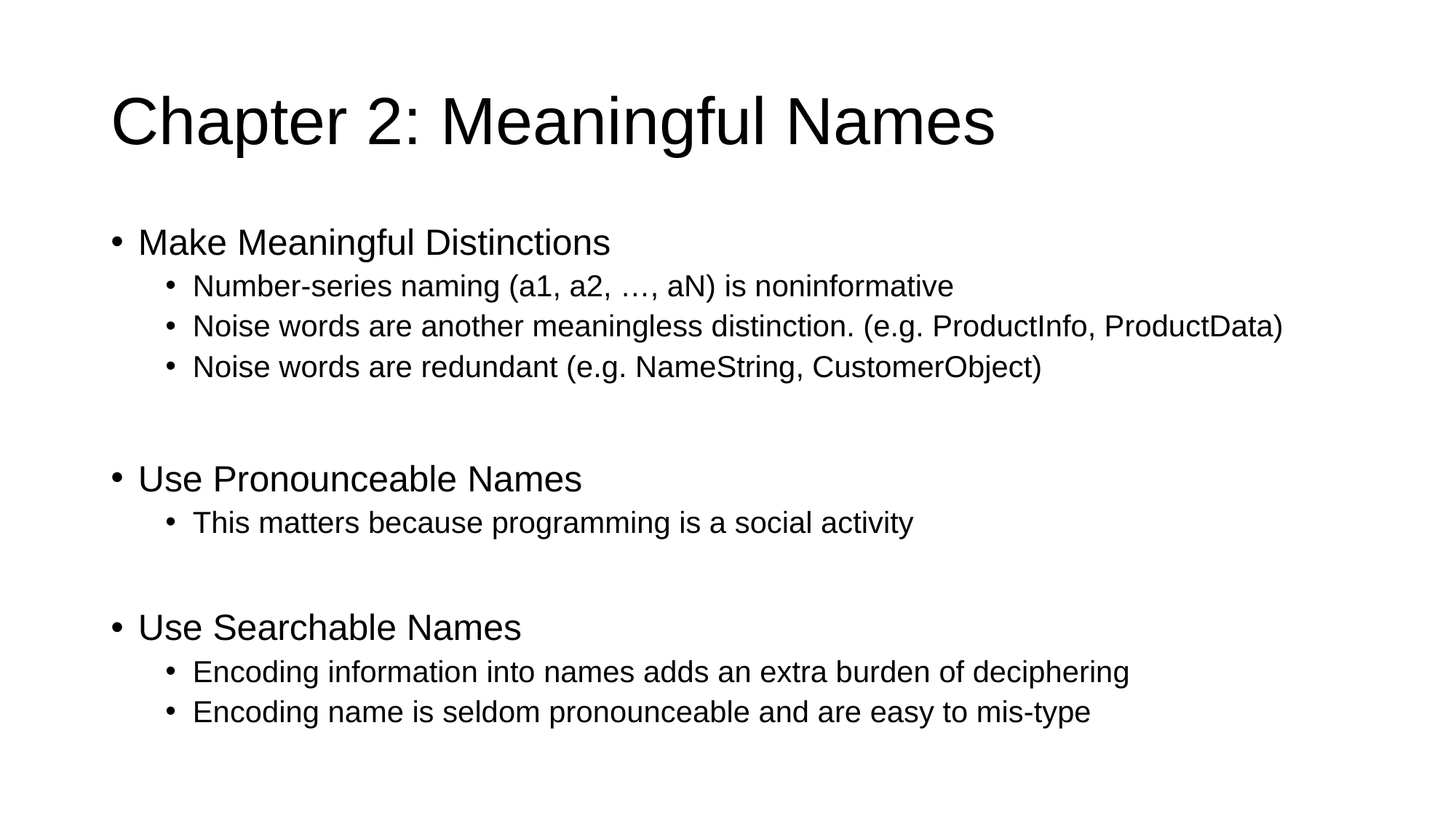

# Chapter 2: Meaningful Names
Make Meaningful Distinctions
Number-series naming (a1, a2, …, aN) is noninformative
Noise words are another meaningless distinction. (e.g. ProductInfo, ProductData)
Noise words are redundant (e.g. NameString, CustomerObject)

Use Pronounceable Names
This matters because programming is a social activity

Use Searchable Names
Encoding information into names adds an extra burden of deciphering
Encoding name is seldom pronounceable and are easy to mis-type